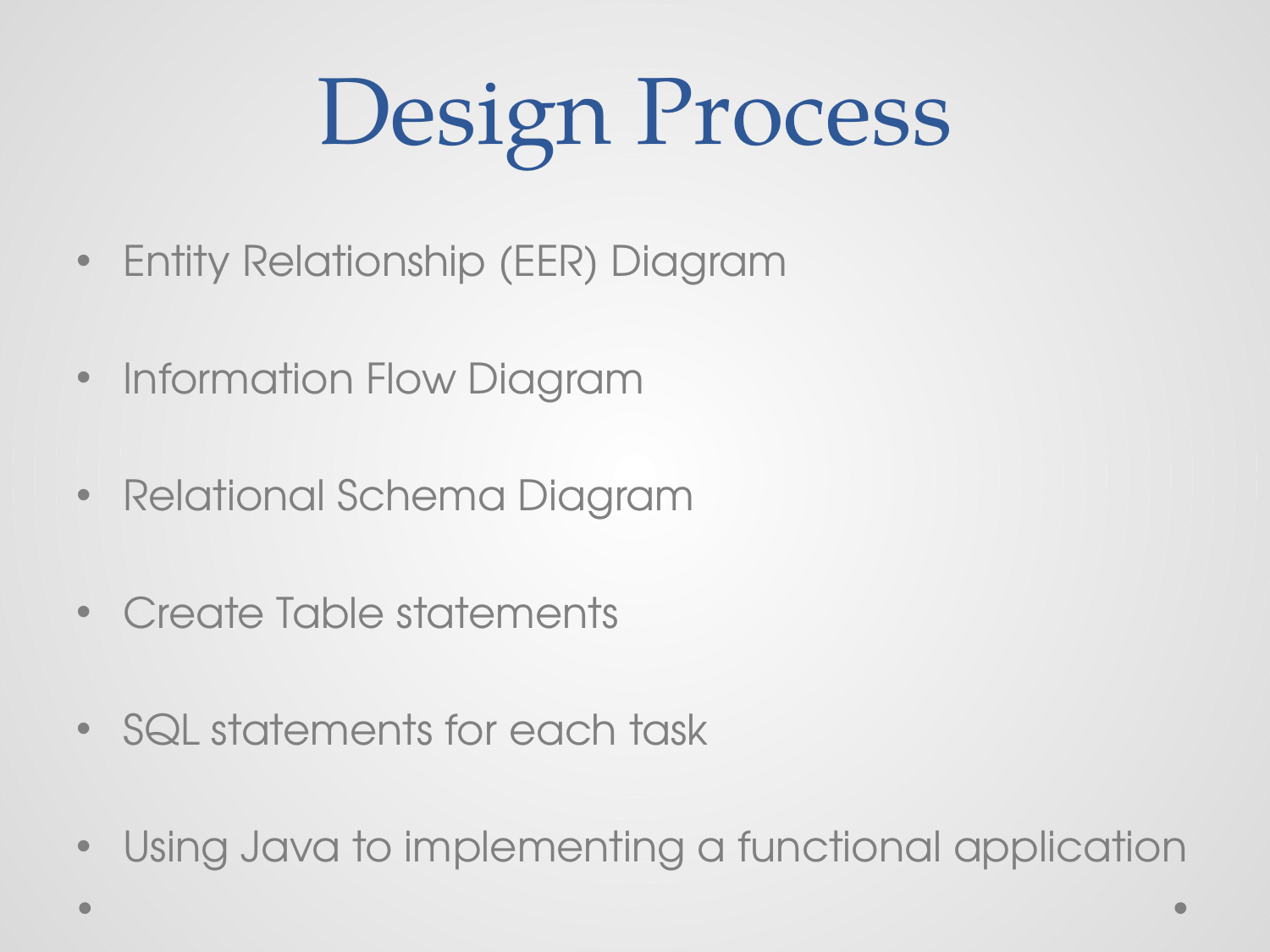

# Design Process

Entity Relationship (EER) Diagram

Information Flow Diagram

Relational Schema Diagram

Create Table statements

SQL statements for each task

Using Java to implementing a functional application